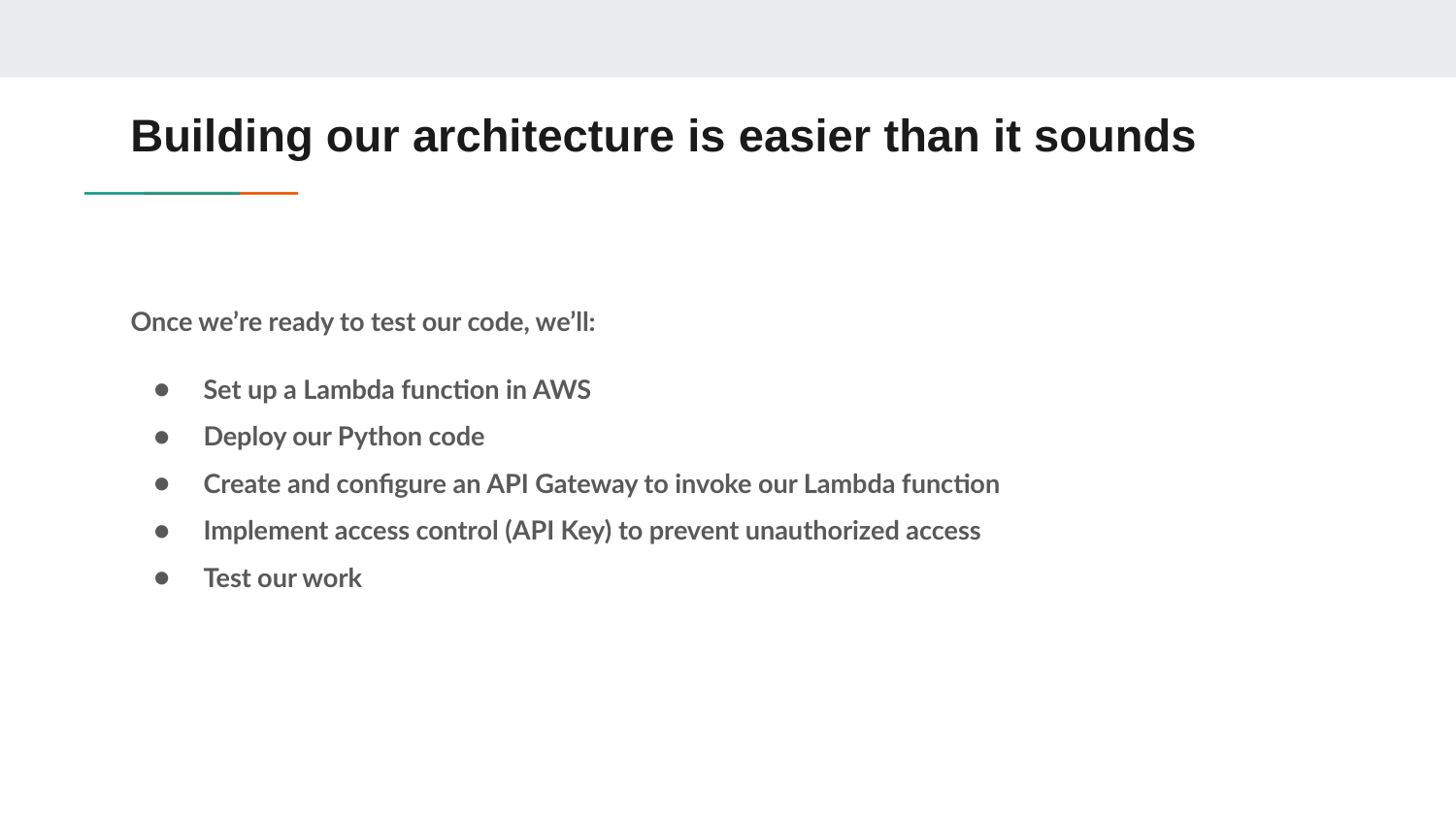

# Building our architecture is easier than it sounds
Once we’re ready to test our code, we’ll:
Set up a Lambda function in AWS
Deploy our Python code
Create and configure an API Gateway to invoke our Lambda function
Implement access control (API Key) to prevent unauthorized access
Test our work